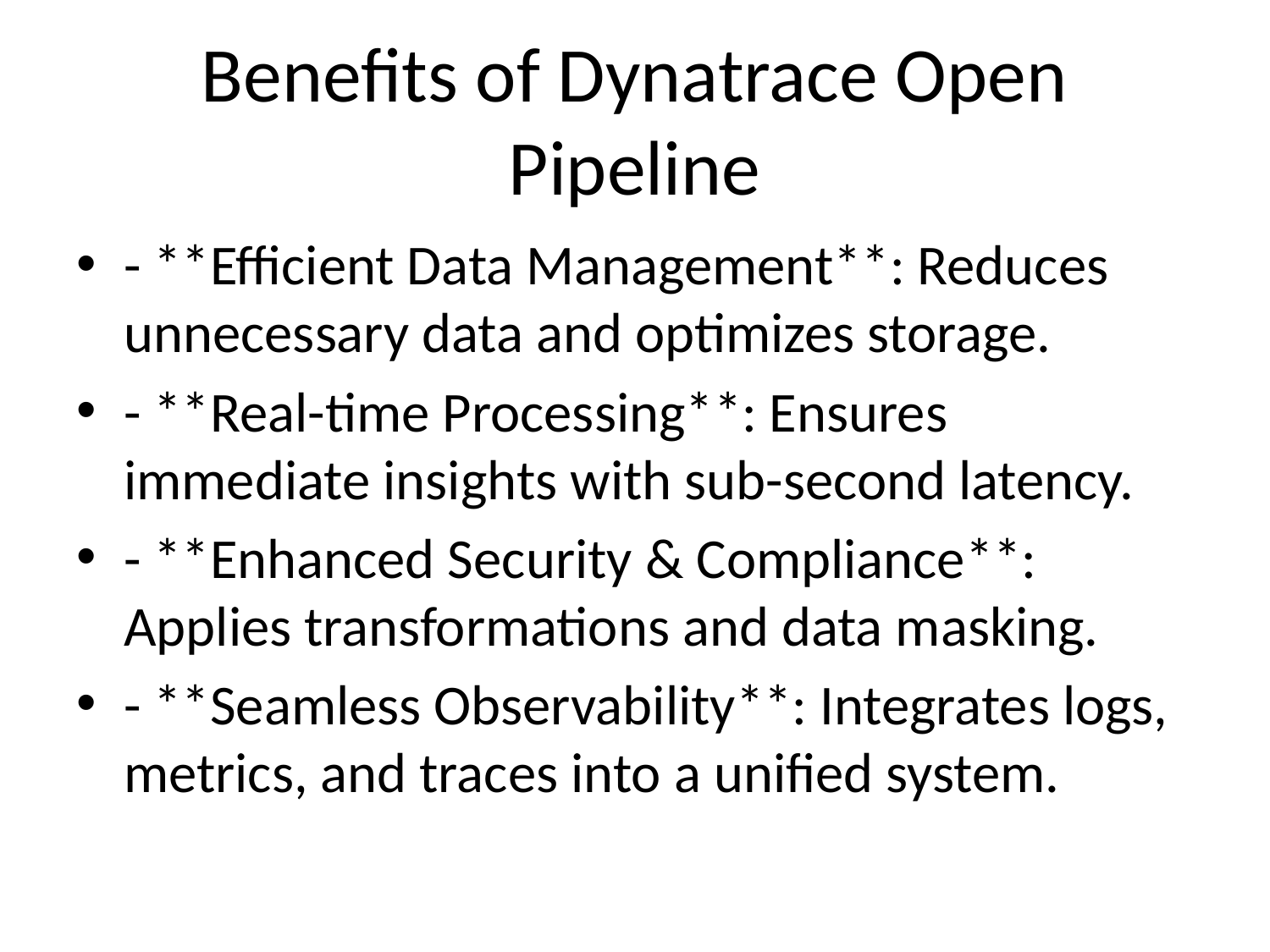

# Benefits of Dynatrace Open Pipeline
- **Efficient Data Management**: Reduces unnecessary data and optimizes storage.
- **Real-time Processing**: Ensures immediate insights with sub-second latency.
- **Enhanced Security & Compliance**: Applies transformations and data masking.
- **Seamless Observability**: Integrates logs, metrics, and traces into a unified system.